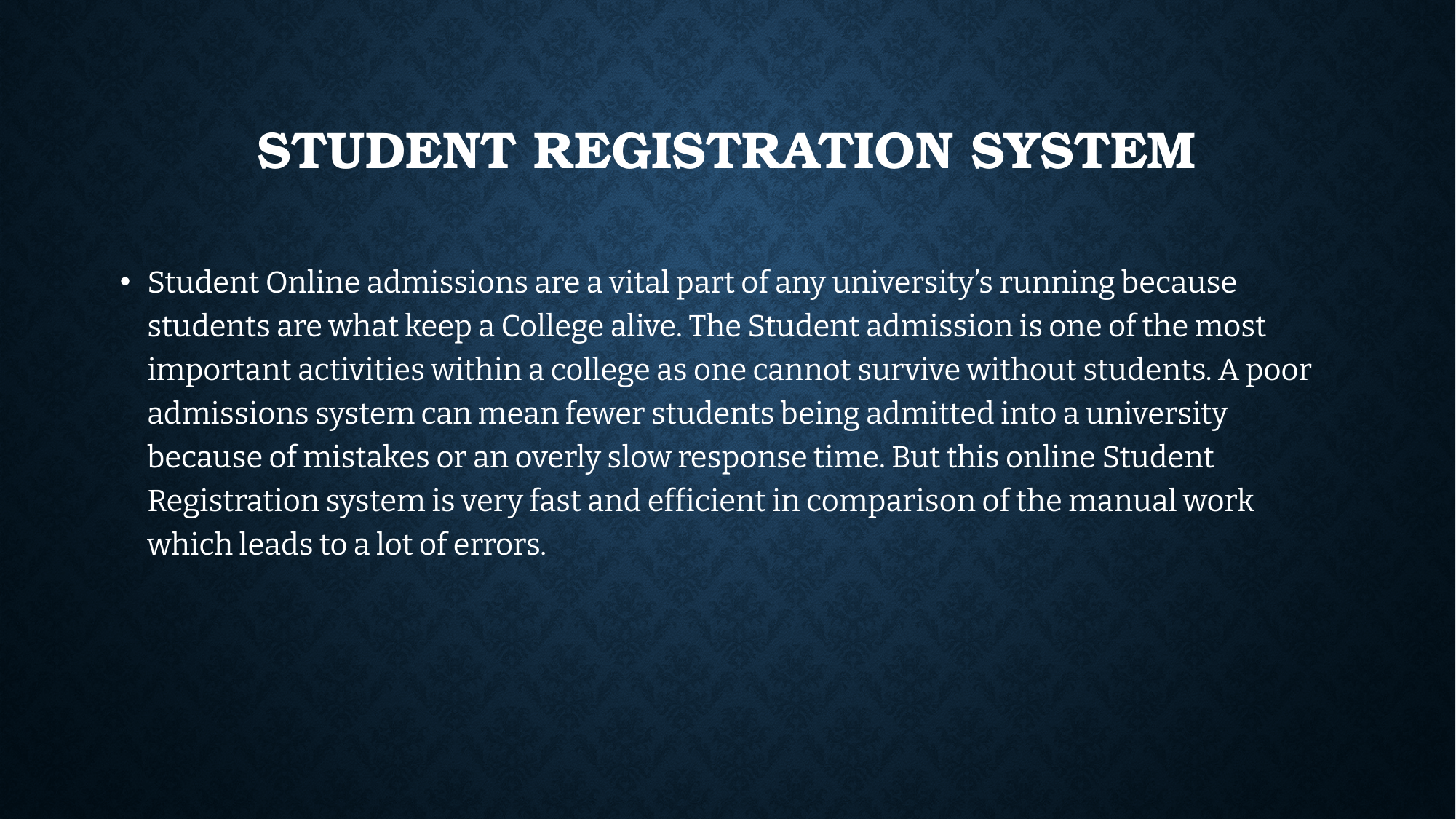

# Student Registration System
Student Online admissions are a vital part of any university’s running because students are what keep a College alive. The Student admission is one of the most important activities within a college as one cannot survive without students. A poor admissions system can mean fewer students being admitted into a university because of mistakes or an overly slow response time. But this online Student Registration system is very fast and efficient in comparison of the manual work which leads to a lot of errors.